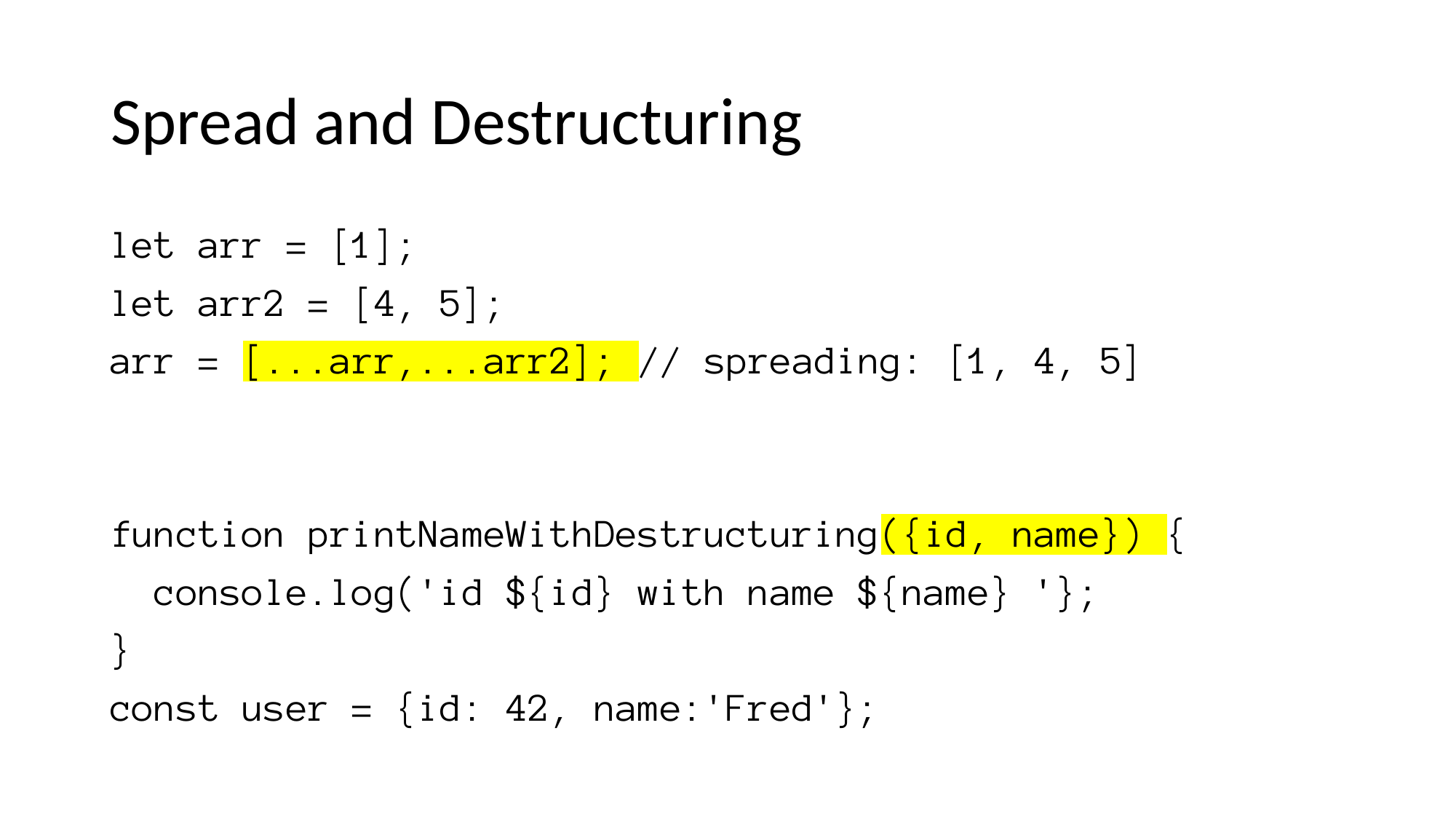

# Spread and Destructuring
let arr = [1];
let arr2 = [4, 5];
arr = [...arr,...arr2]; // spreading: [1, 4, 5]

function printNameWithDestructuring({id, name}) {
  console.log('id ${id} with name ${name} '};
}
const user = {id: 42, name:'Fred'};